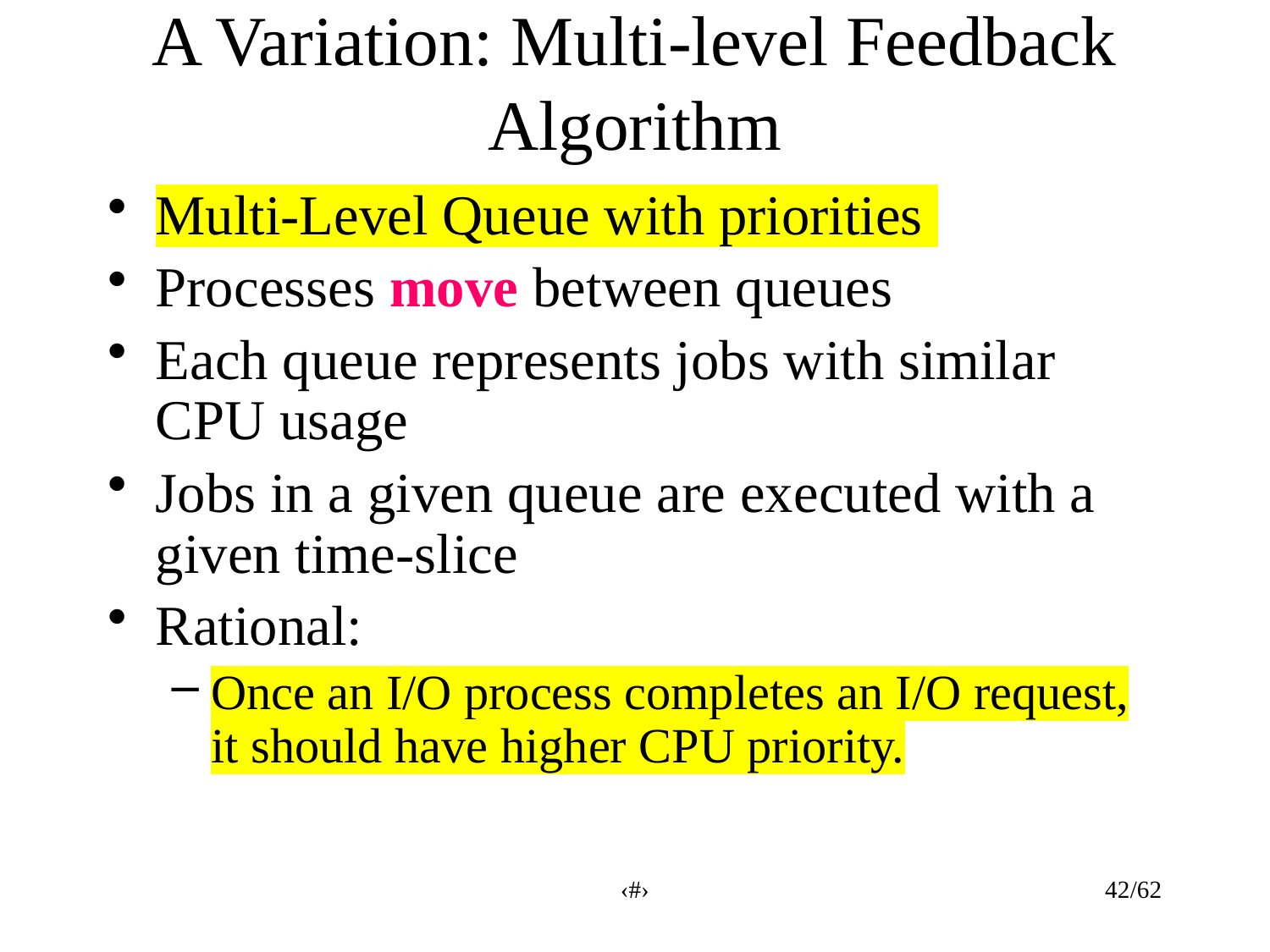

# A Variation: Multi-level Feedback Algorithm
Multi-Level Queue with priorities
Processes move between queues
Each queue represents jobs with similar CPU usage
Jobs in a given queue are executed with a given time-slice
Rational:
Once an I/O process completes an I/O request, it should have higher CPU priority.

‹#›
42/62